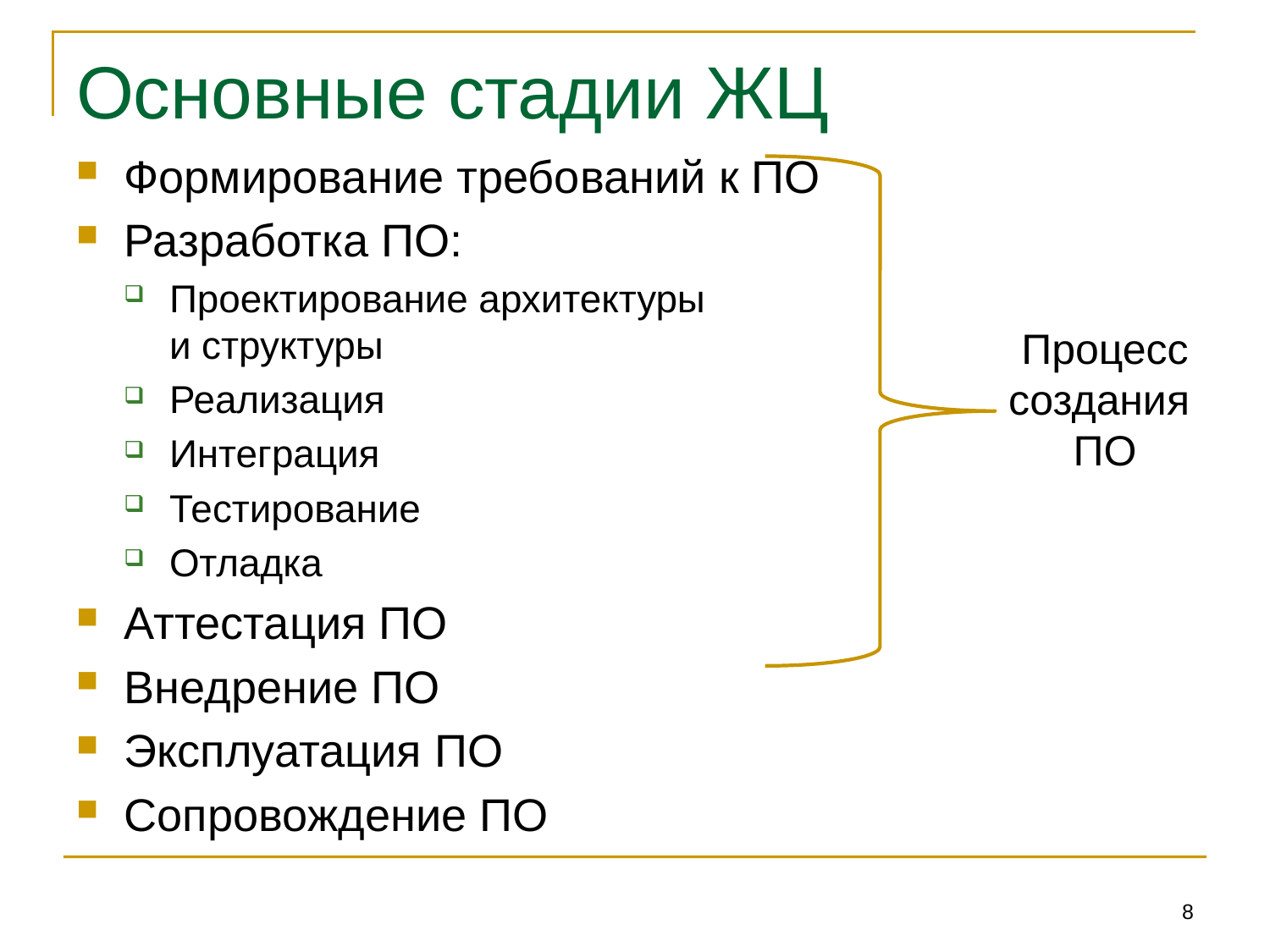

# Основные стадии ЖЦ
Формирование требований к ПО
Разработка ПО:
Проектирование архитектуры
и структуры
Реализация
Интеграция
Тестирование
Отладка
Аттестация ПО
Внедрение ПО
Эксплуатация ПО
Сопровождение ПО

Процесс создания
ПО
8